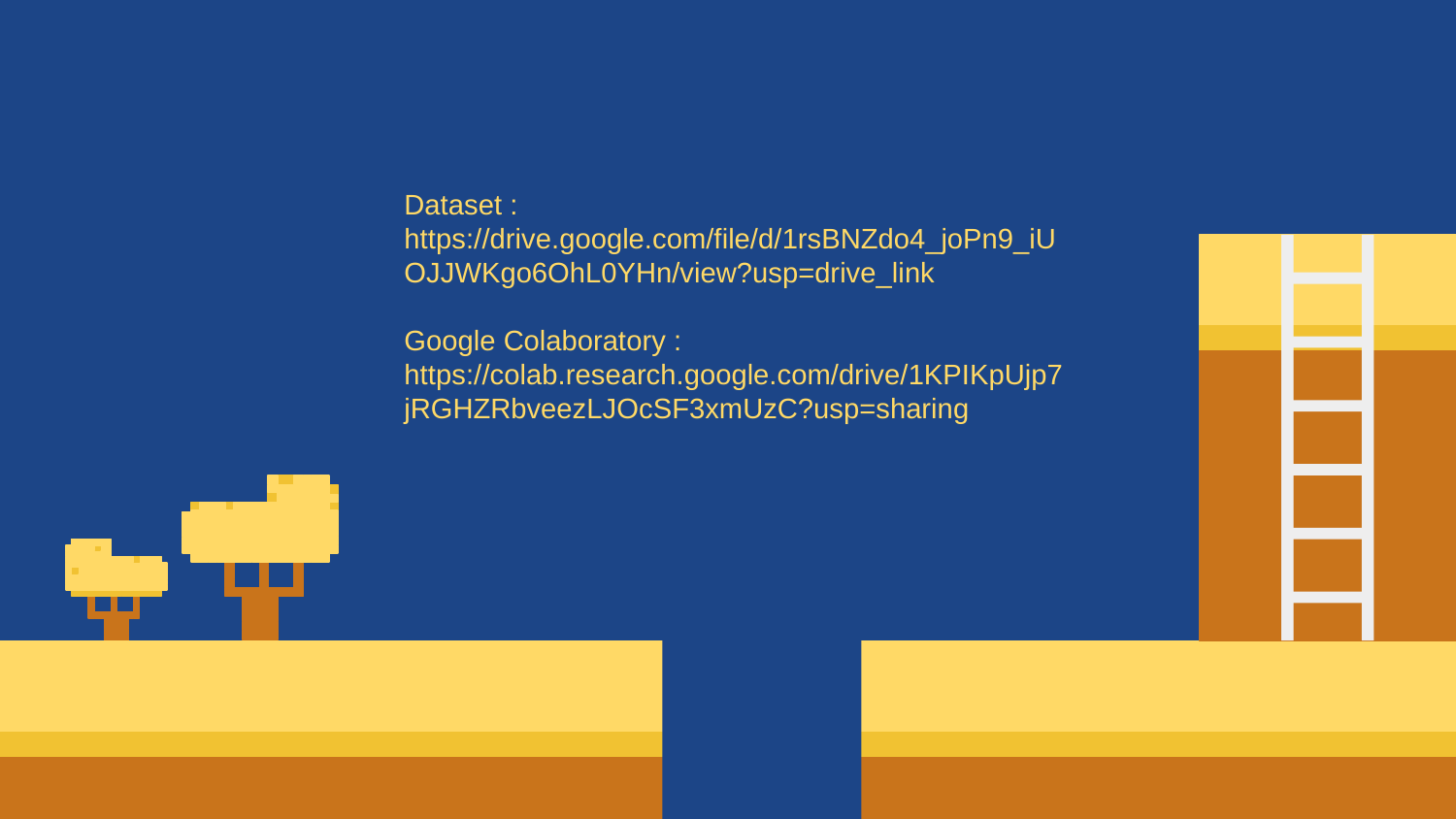

Dataset :
https://drive.google.com/file/d/1rsBNZdo4_joPn9_iUOJJWKgo6OhL0YHn/view?usp=drive_link
Google Colaboratory :
https://colab.research.google.com/drive/1KPIKpUjp7jRGHZRbveezLJOcSF3xmUzC?usp=sharing